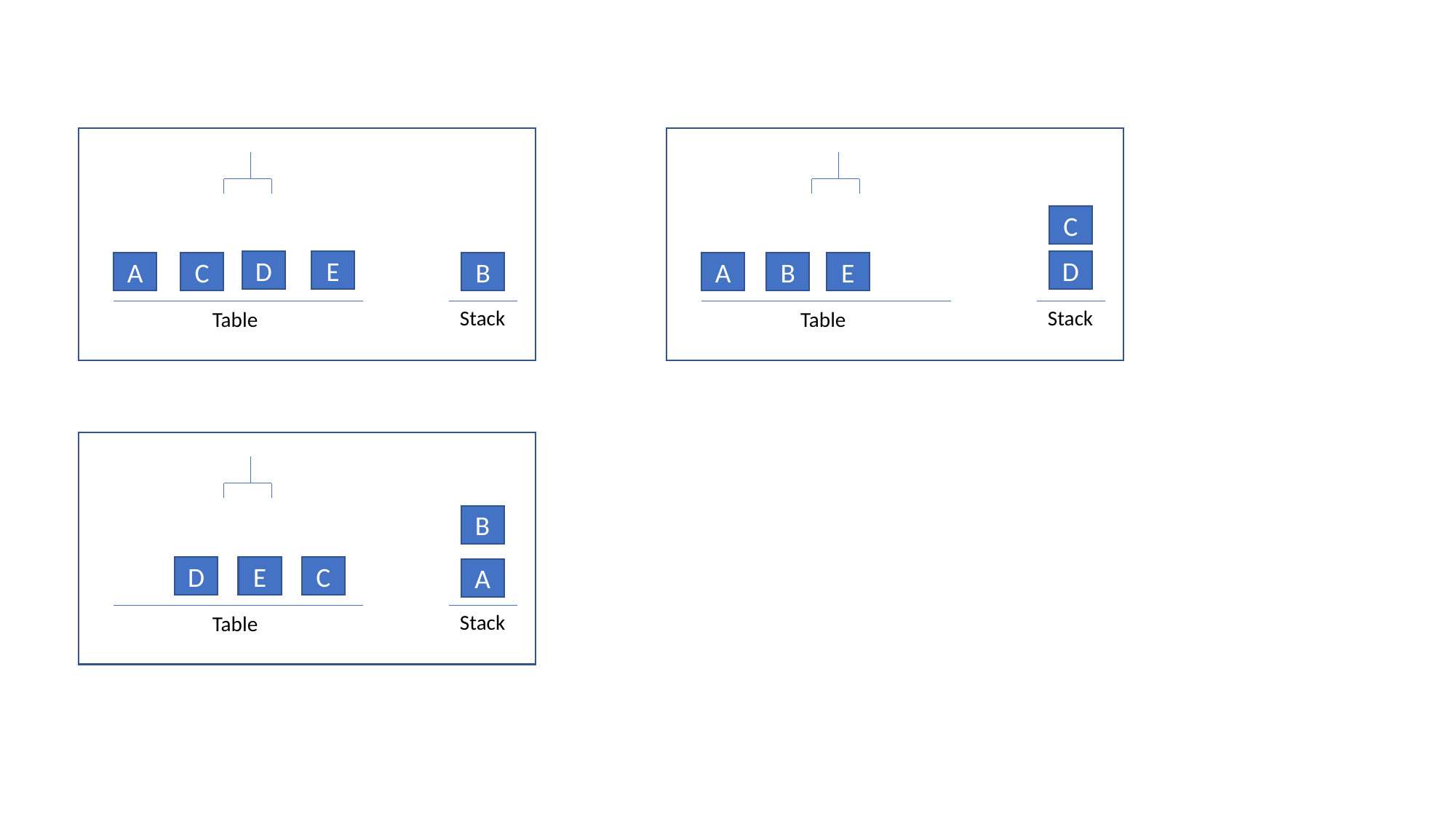

C
D
E
D
B
E
C
A
A
B
Stack
Stack
Table
Table

B
C
D
E
A
Stack
Table